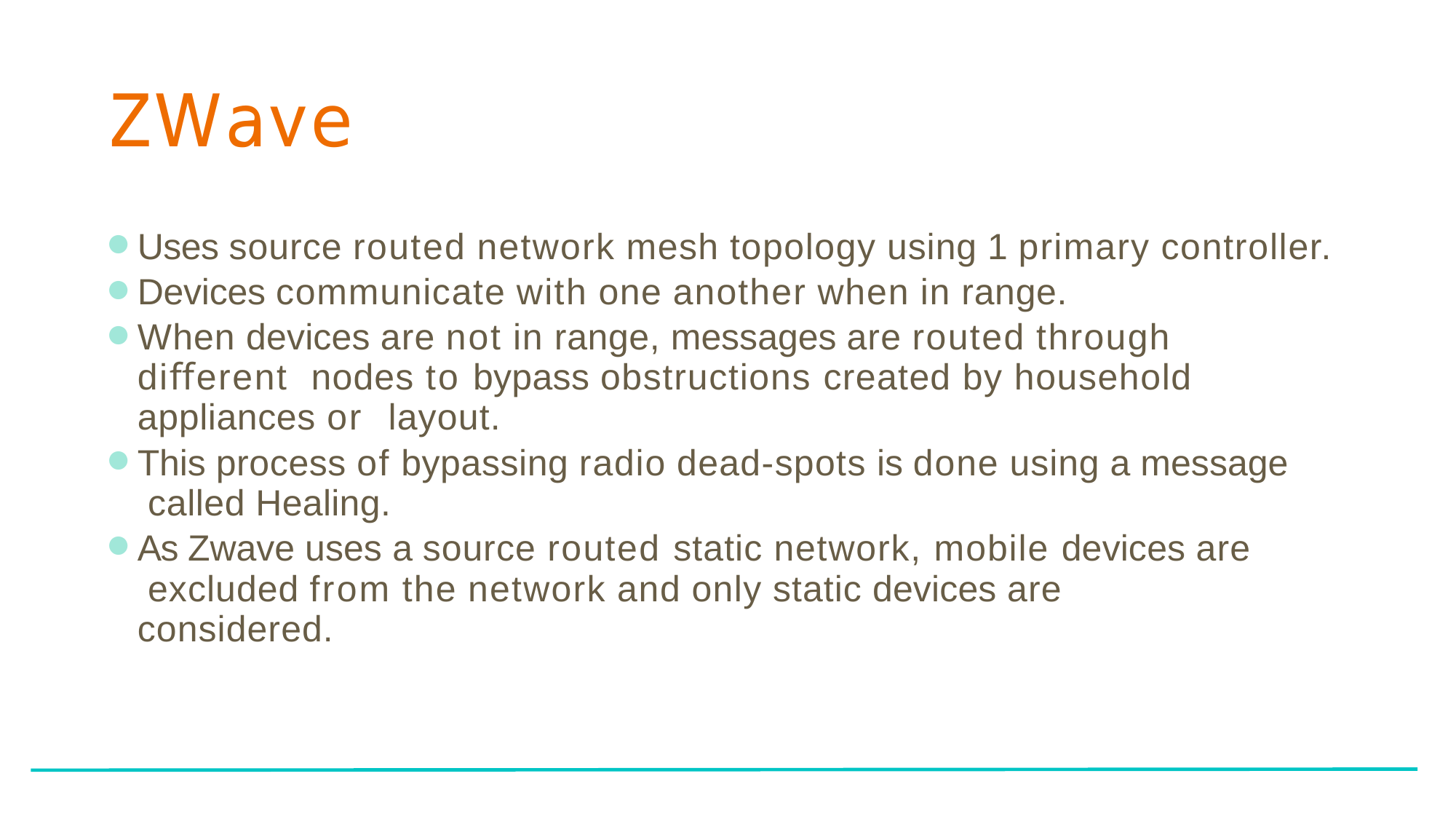

# ZWave
Uses source routed network mesh topology using 1 primary controller.
Devices communicate with one another when in range.
When devices are not in range, messages are routed through diﬀerent  nodes to bypass obstructions created by household appliances or  layout.
This process of bypassing radio dead‐spots is done using a message  called Healing.
As Zwave uses a source routed static network, mobile devices are  excluded from the network and only static devices are considered.